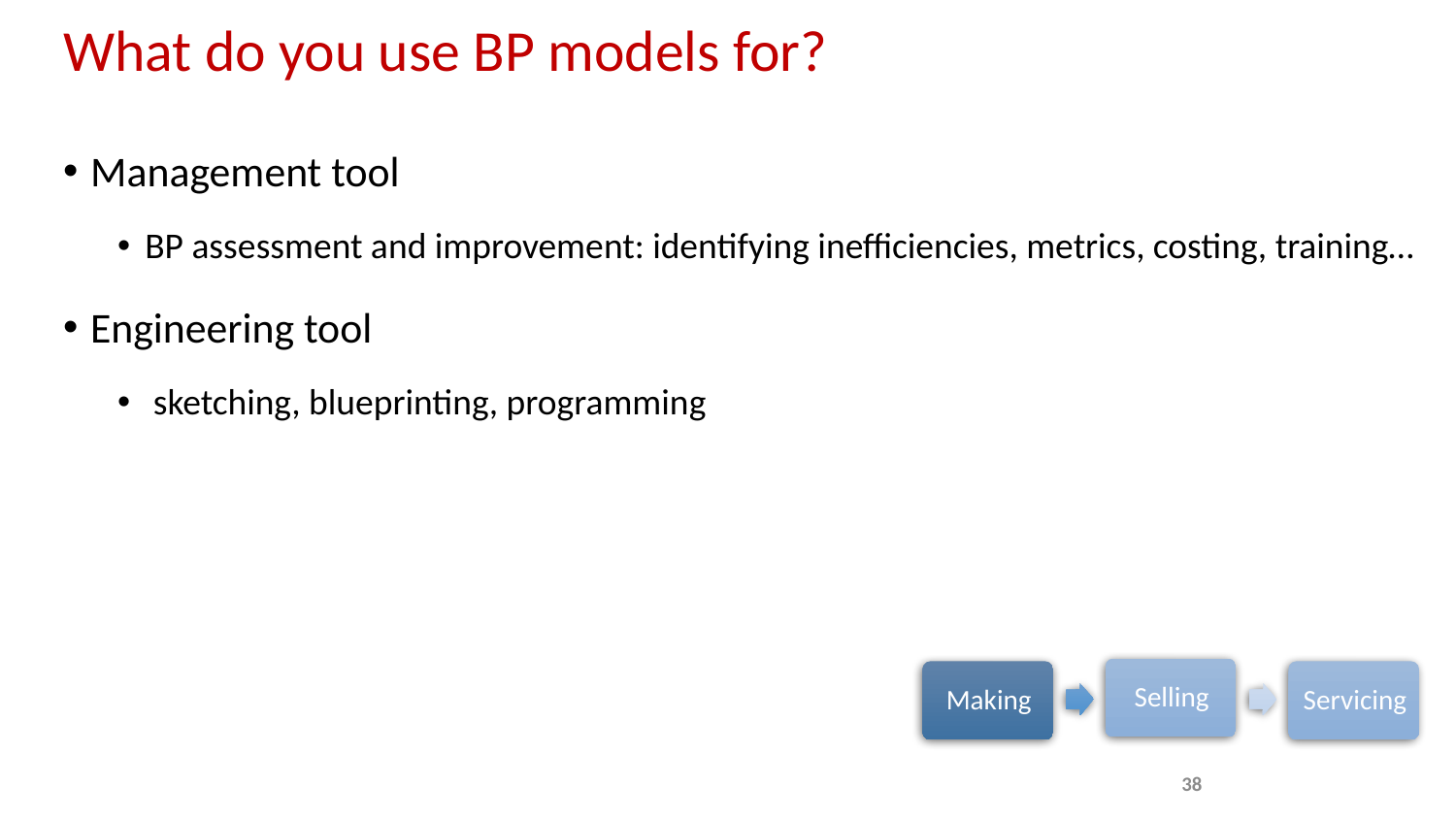

# What do you use BP models for?
Management tool
BP assessment and improvement: identifying inefficiencies, metrics, costing, training…
Engineering tool
 sketching, blueprinting, programming
Making

Selling

Servicing
38